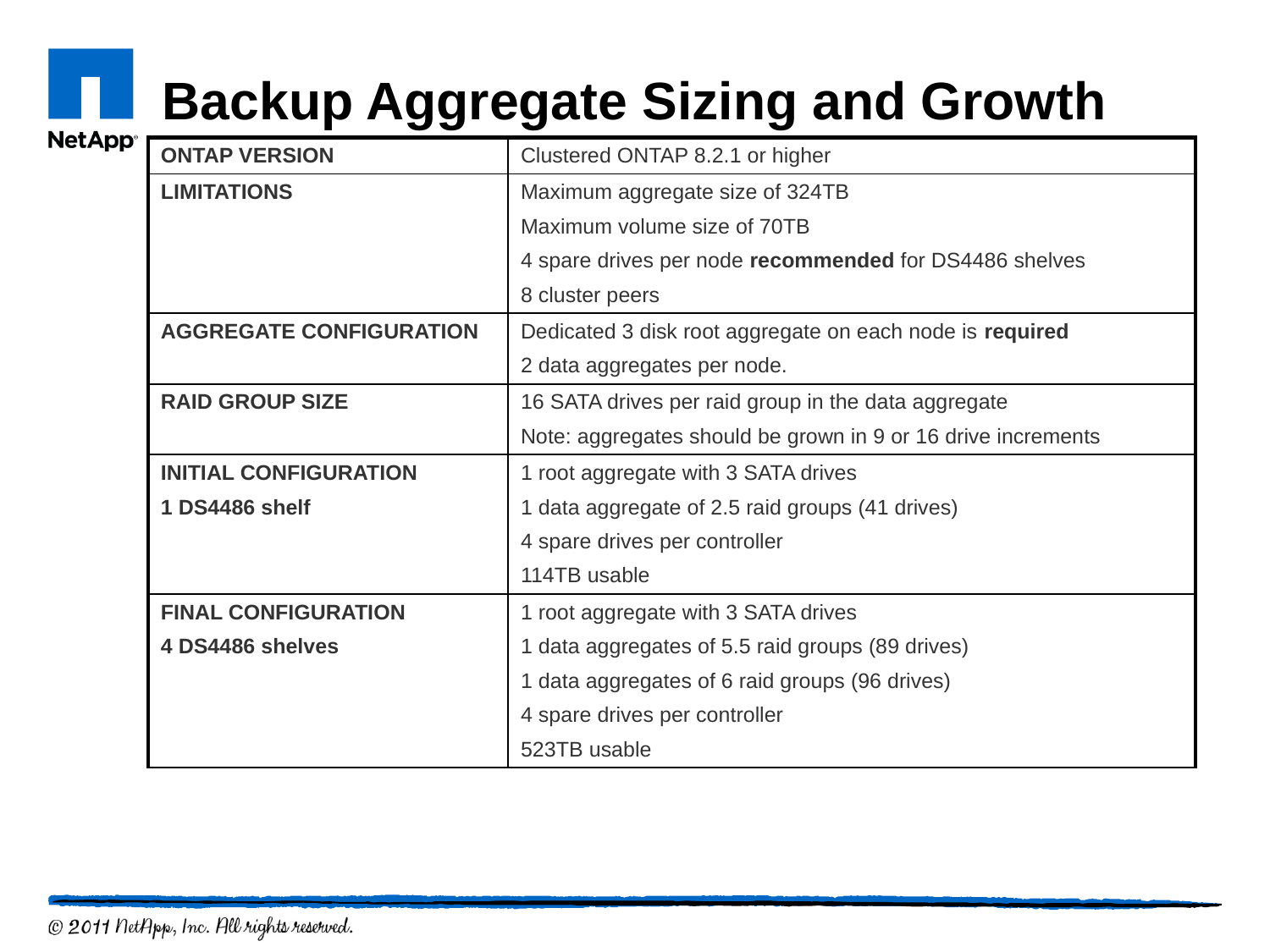

# Backup Aggregate Sizing and Growth
| ONTAP VERSION | Clustered ONTAP 8.2.1 or higher |
| --- | --- |
| LIMITATIONS | Maximum aggregate size of 324TB Maximum volume size of 70TB 4 spare drives per node recommended for DS4486 shelves 8 cluster peers |
| AGGREGATE CONFIGURATION | Dedicated 3 disk root aggregate on each node is required 2 data aggregates per node. |
| RAID GROUP SIZE | 16 SATA drives per raid group in the data aggregate Note: aggregates should be grown in 9 or 16 drive increments |
| INITIAL CONFIGURATION 1 DS4486 shelf | 1 root aggregate with 3 SATA drives 1 data aggregate of 2.5 raid groups (41 drives) 4 spare drives per controller 114TB usable |
| FINAL CONFIGURATION 4 DS4486 shelves | 1 root aggregate with 3 SATA drives 1 data aggregates of 5.5 raid groups (89 drives) 1 data aggregates of 6 raid groups (96 drives) 4 spare drives per controller 523TB usable |